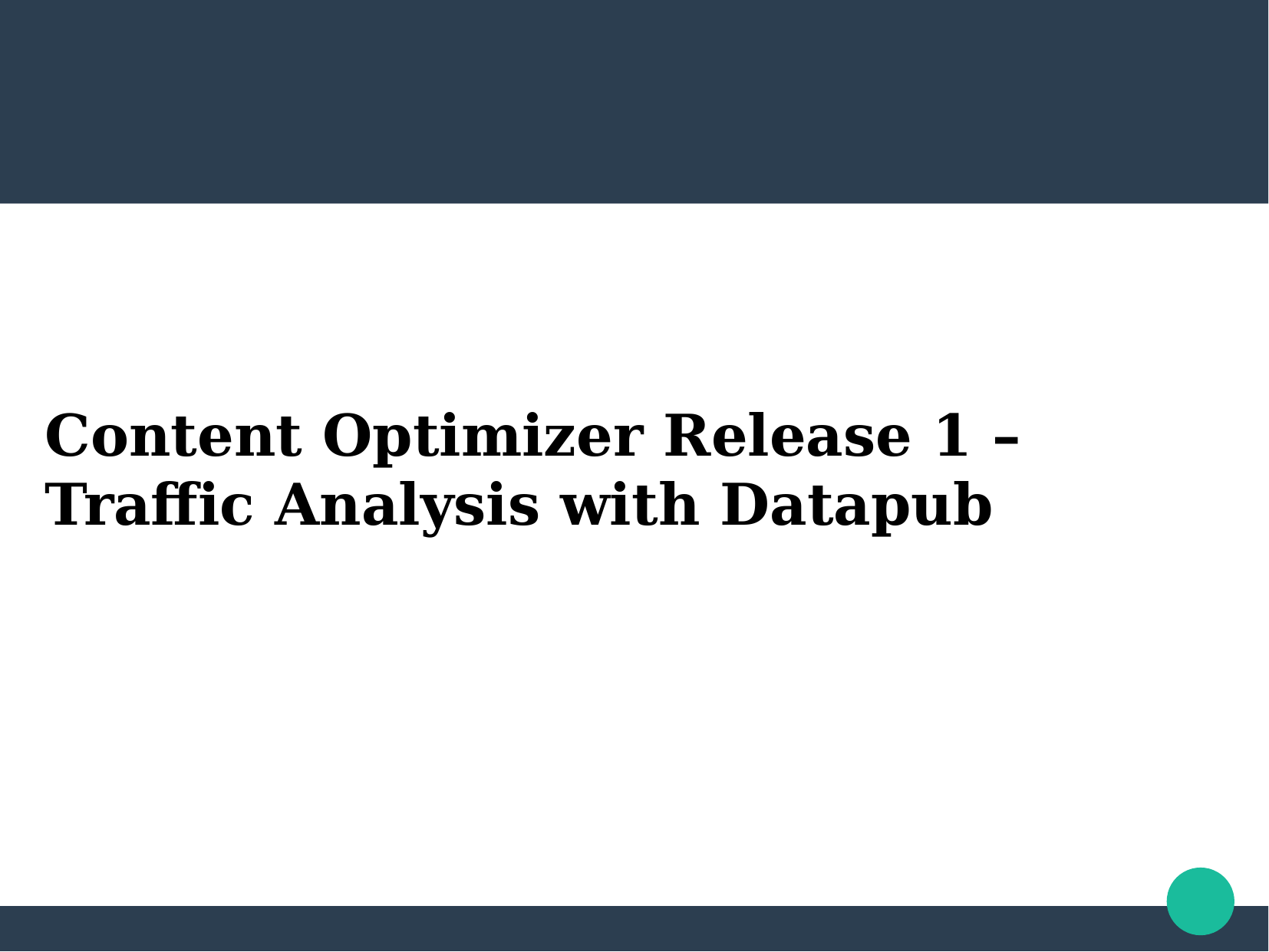

Content Optimizer Release 1 – Traffic Analysis with Datapub